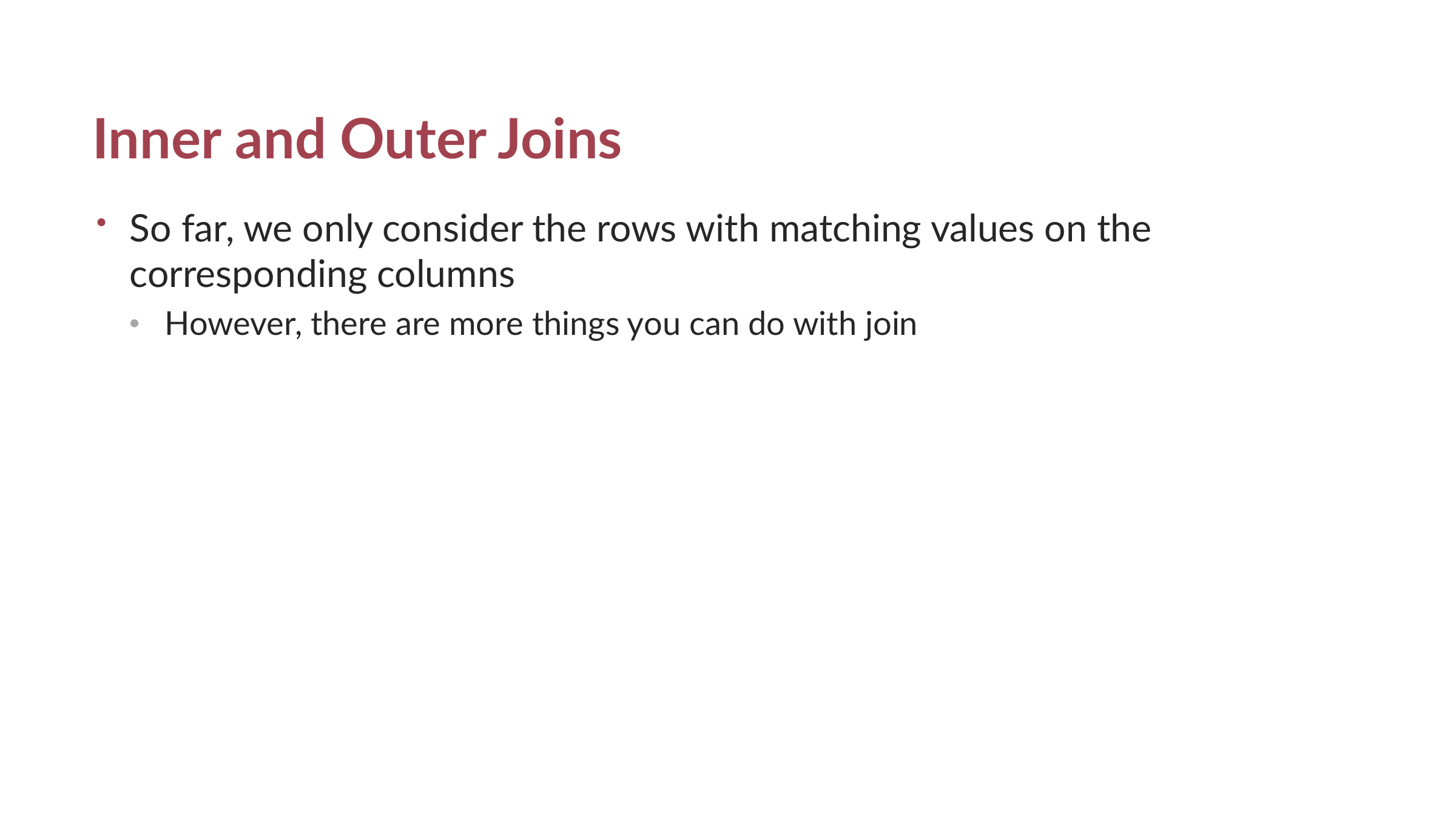

# Inner and Outer Joins
So far, we only consider the rows with matching values on the corresponding columns
However, there are more things you can do with join